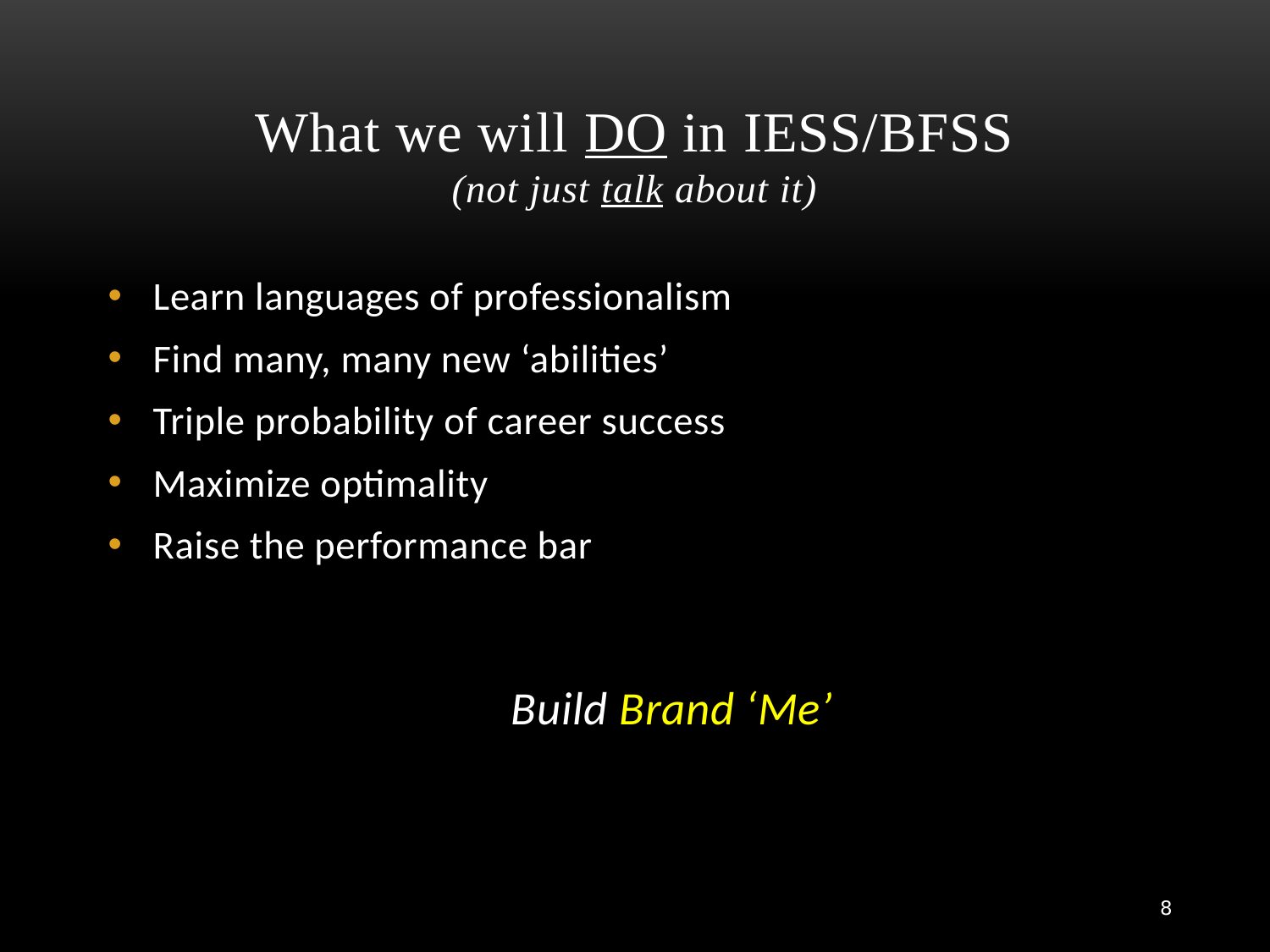

# What we will DO in IESS/BFSS (not just talk about it)
Learn languages of professionalism
Find many, many new ‘abilities’
Triple probability of career success
Maximize optimality
Raise the performance bar

Build Brand ‘Me’

8